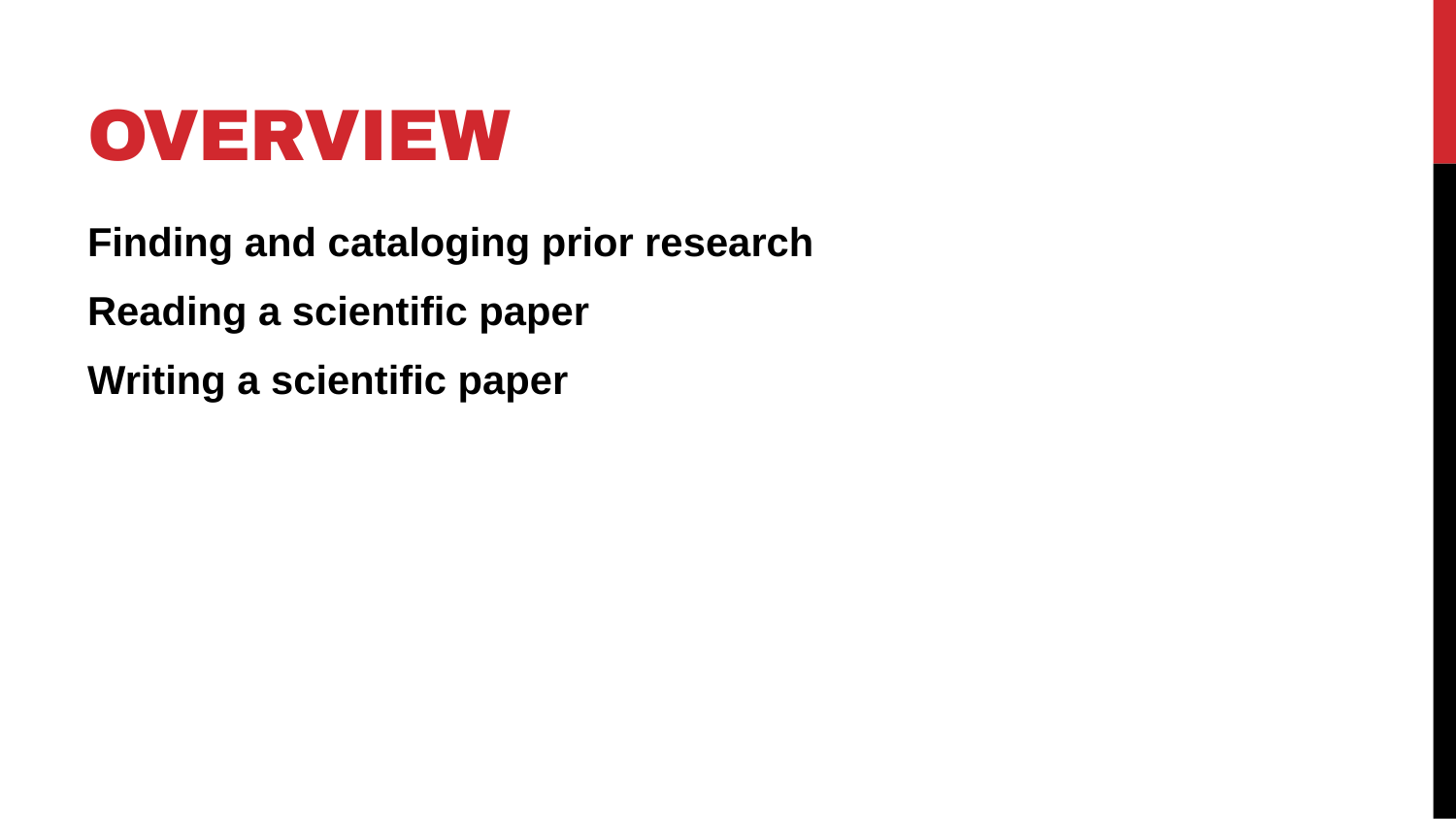

# Overview
Finding and cataloging prior research
Reading a scientific paper
Writing a scientific paper